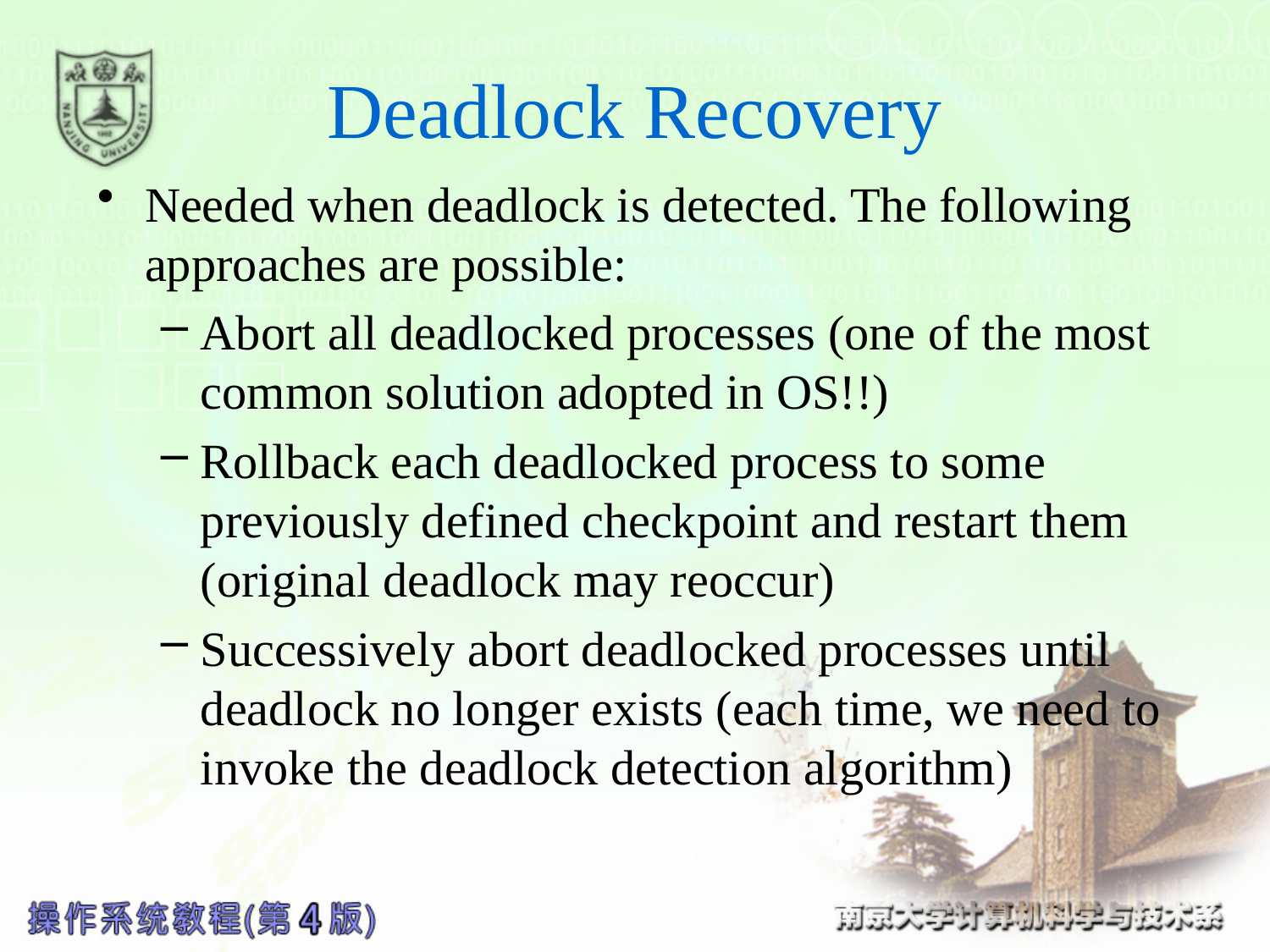

# Deadlock Recovery
Needed when deadlock is detected. The following approaches are possible:
Abort all deadlocked processes (one of the most common solution adopted in OS!!)
Rollback each deadlocked process to some previously defined checkpoint and restart them (original deadlock may reoccur)
Successively abort deadlocked processes until deadlock no longer exists (each time, we need to invoke the deadlock detection algorithm)